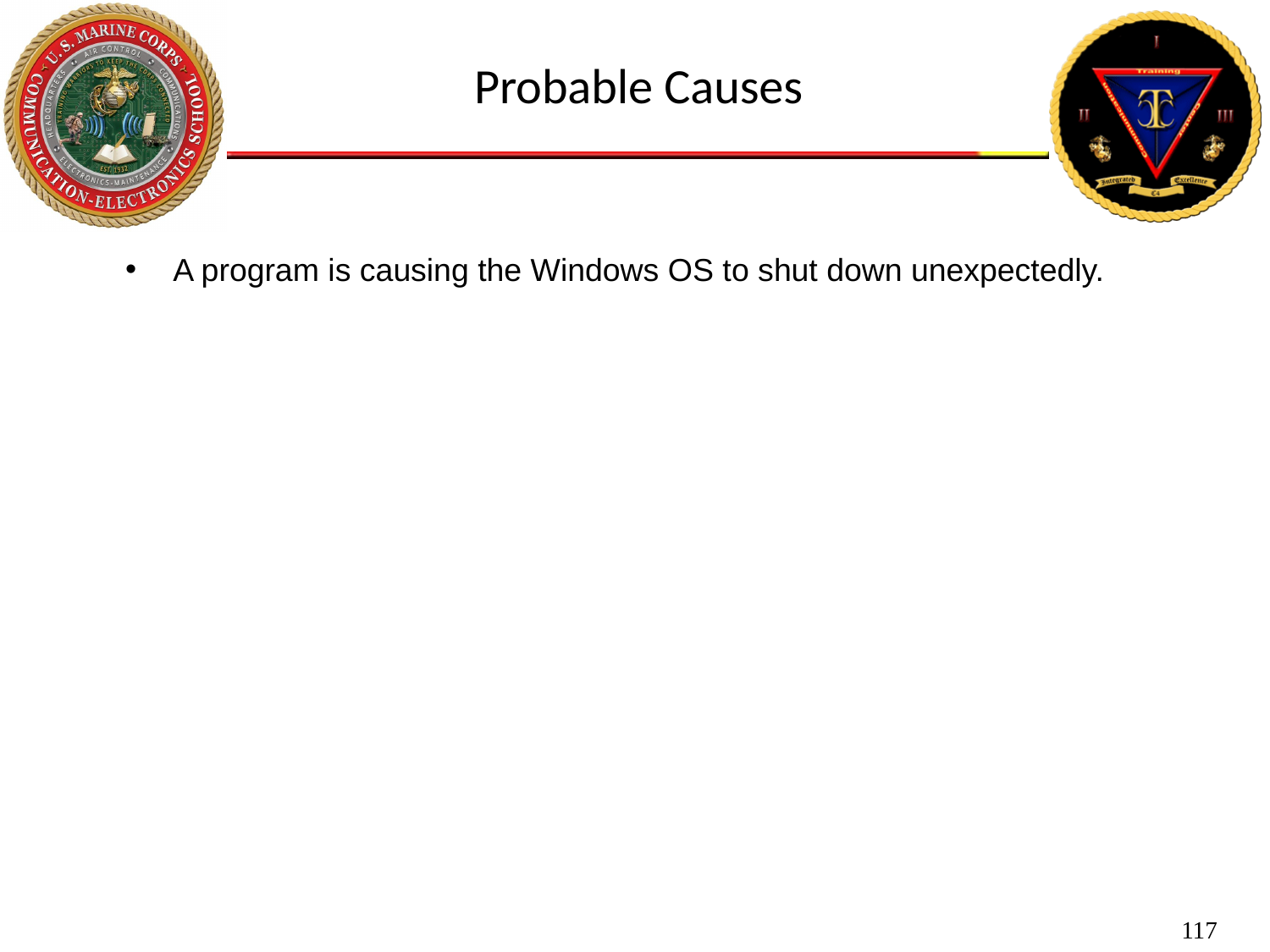

Probable Causes
A program is causing the Windows OS to shut down unexpectedly.